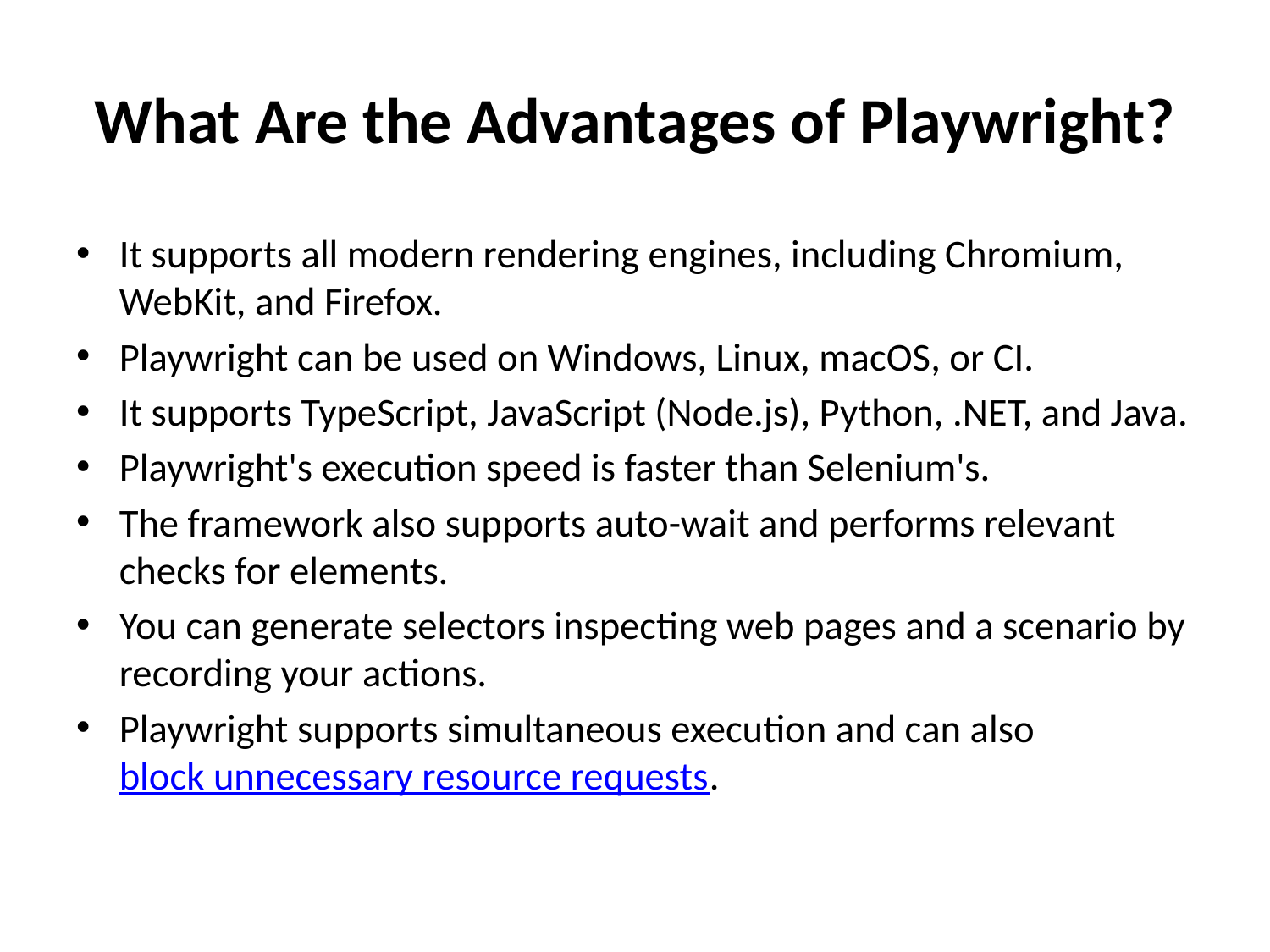

# What Are the Advantages of Playwright?
It supports all modern rendering engines, including Chromium, WebKit, and Firefox.
Playwright can be used on Windows, Linux, macOS, or CI.
It supports TypeScript, JavaScript (Node.js), Python, .NET, and Java.
Playwright's execution speed is faster than Selenium's.
The framework also supports auto-wait and performs relevant checks for elements.
You can generate selectors inspecting web pages and a scenario by recording your actions.
Playwright supports simultaneous execution and can also block unnecessary resource requests.